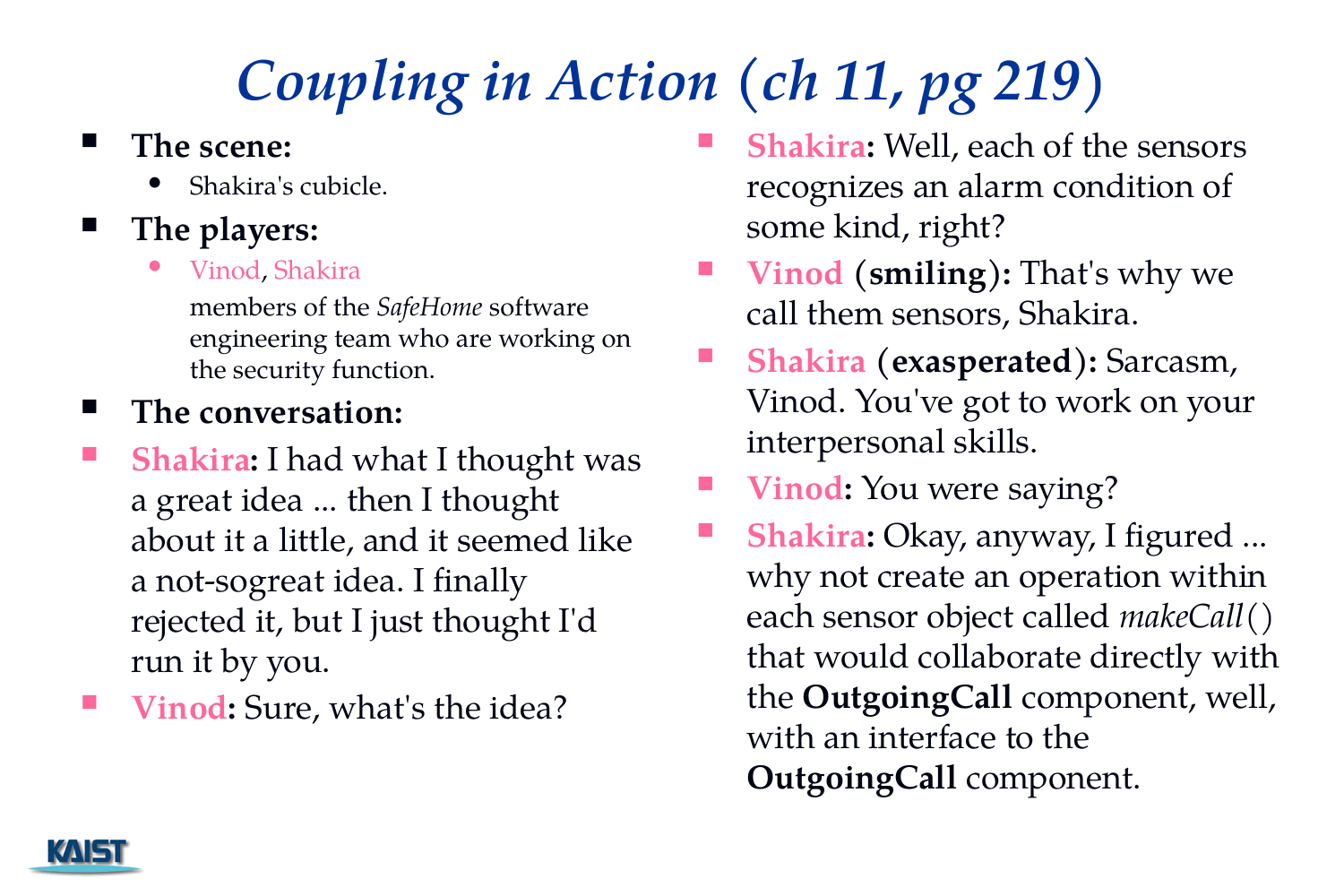

# Coupling in Action (ch 11, pg 219)
The scene:
Shakira's cubicle.
The players:
Vinod, Shakira
	members of the SafeHome software engineering team who are working on the security function.
The conversation:
Shakira: I had what I thought was a great idea ... then I thought about it a little, and it seemed like a not-so­great idea. I finally rejected it, but I just thought I'd run it by you.
Vinod: Sure, what's the idea?
Shakira: Well, each of the sensors recognizes an alarm condition of some kind, right?
Vinod (smiling): That's why we call them sensors, Shakira.
Shakira (exasperated): Sarcasm, Vinod. You've got to work on your interpersonal skills.
Vinod: You were saying?
Shakira: Okay, anyway, I figured ... why not create an operation within each sensor object called makeCall() that would collaborate directly with the OutgoingCall component, well, with an interface to the OutgoingCall component.

63